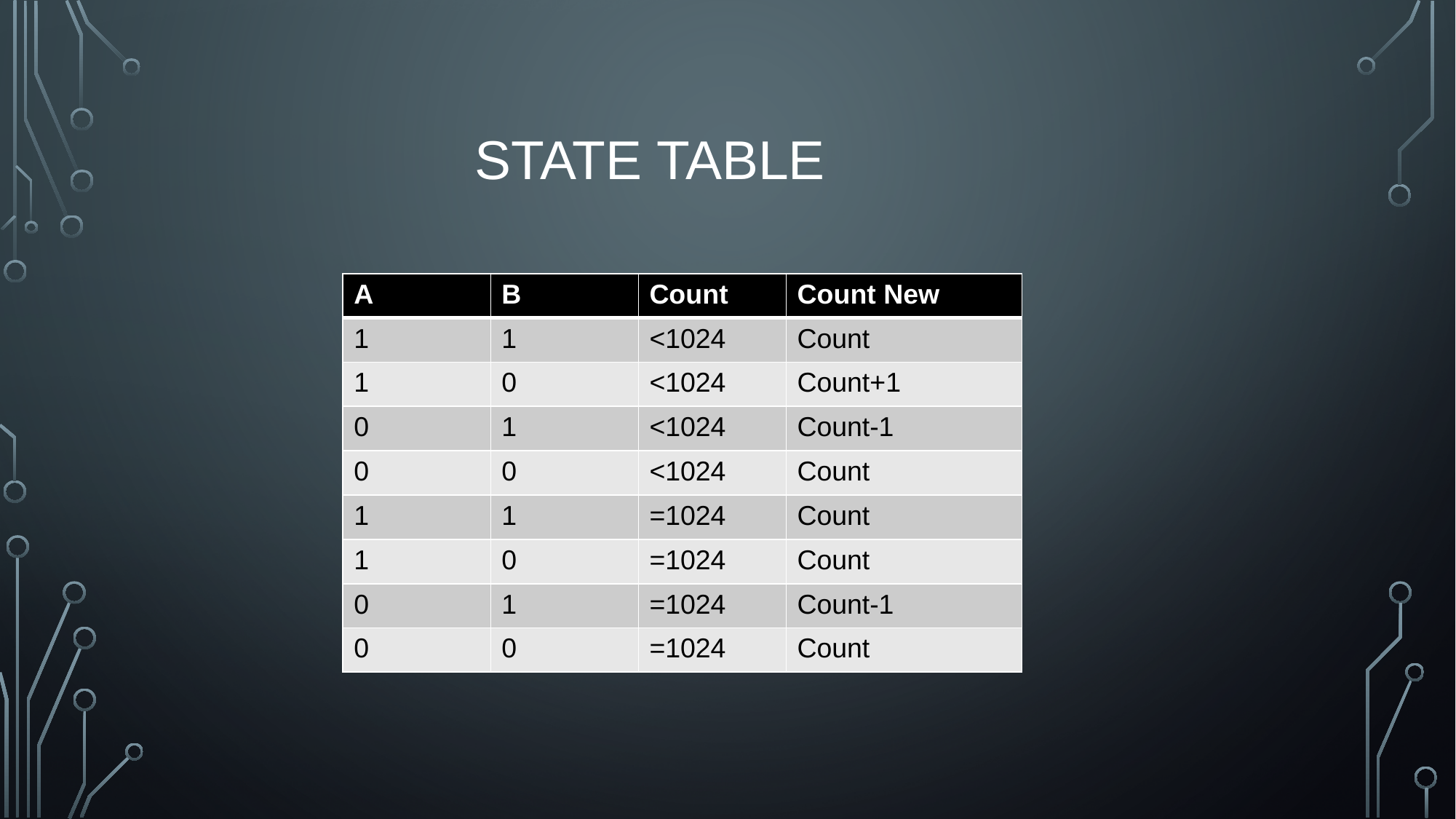

# State table
| A | B | Count | Count New |
| --- | --- | --- | --- |
| 1 | 1 | <1024 | Count |
| 1 | 0 | <1024 | Count+1 |
| 0 | 1 | <1024 | Count-1 |
| 0 | 0 | <1024 | Count |
| 1 | 1 | =1024 | Count |
| 1 | 0 | =1024 | Count |
| 0 | 1 | =1024 | Count-1 |
| 0 | 0 | =1024 | Count |